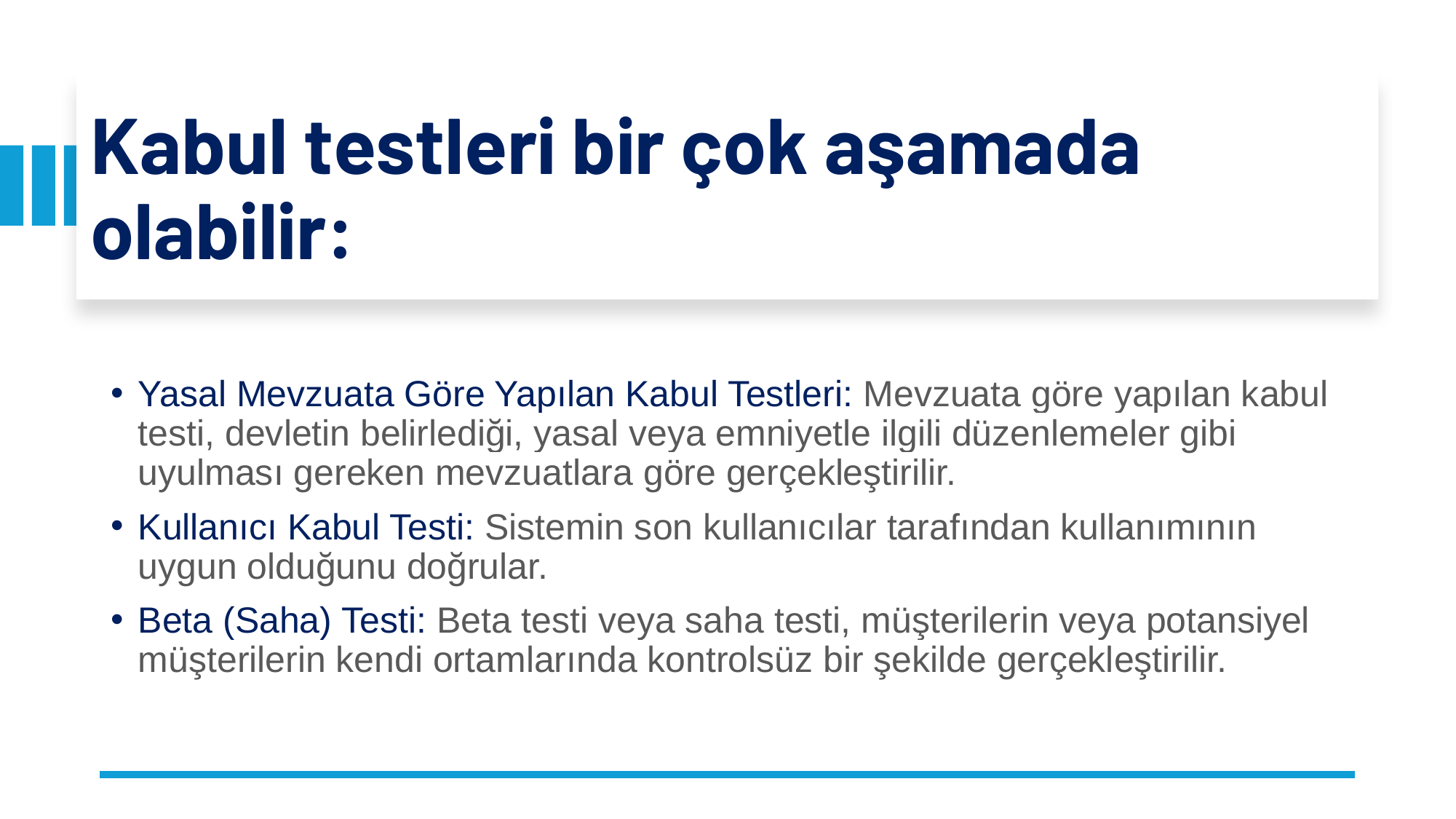

# Kabul testleri bir çok aşamada olabilir:

Yasal Mevzuata Göre Yapılan Kabul Testleri: Mevzuata göre yapılan kabul testi, devletin belirlediği, yasal veya emniyetle ilgili düzenlemeler gibi uyulması gereken mevzuatlara göre gerçekleştirilir.
Kullanıcı Kabul Testi: Sistemin son kullanıcılar tarafından kullanımının uygun olduğunu doğrular.
Beta (Saha) Testi: Beta testi veya saha testi, müşterilerin veya potansiyel müşterilerin kendi ortamlarında kontrolsüz bir şekilde gerçekleştirilir.